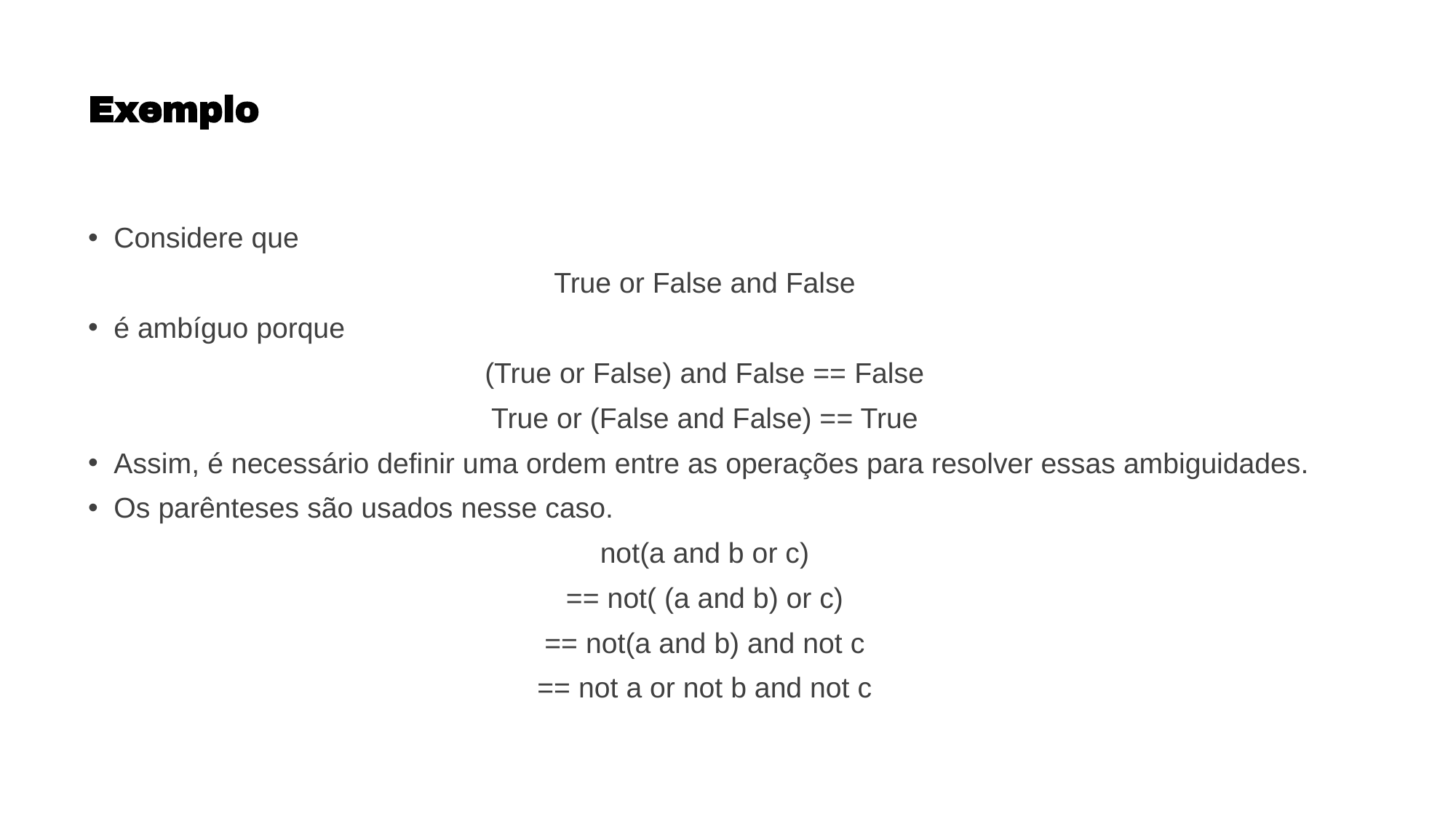

# Exemplo
Considere que
True or False and False
é ambíguo porque
(True or False) and False == False
True or (False and False) == True
Assim, é necessário definir uma ordem entre as operações para resolver essas ambiguidades.
Os parênteses são usados nesse caso.
not(a and b or c)
== not( (a and b) or c)
== not(a and b) and not c
== not a or not b and not c